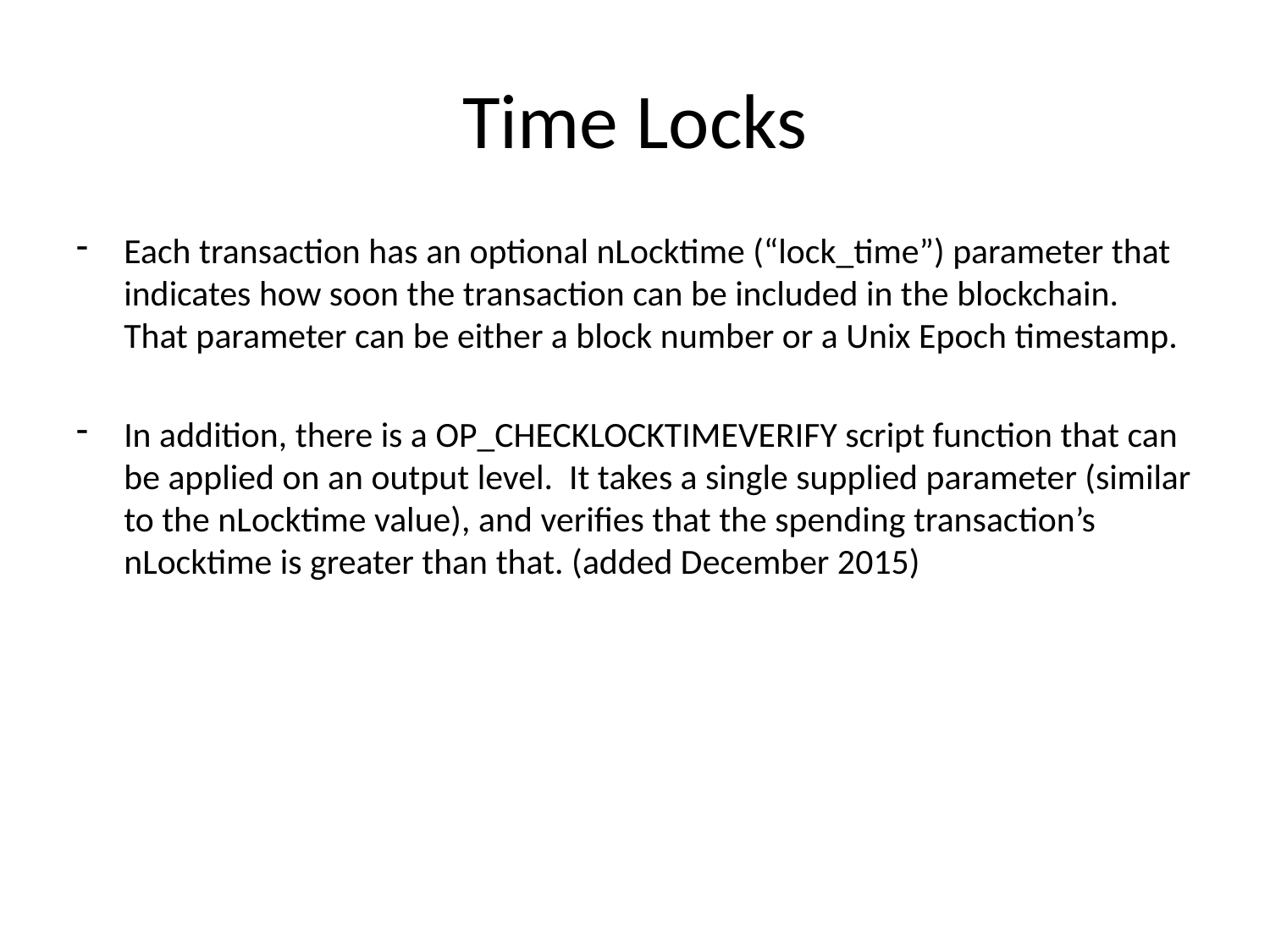

# Time Locks
Each transaction has an optional nLocktime (“lock_time”) parameter that indicates how soon the transaction can be included in the blockchain.  That parameter can be either a block number or a Unix Epoch timestamp.

In addition, there is a OP_CHECKLOCKTIMEVERIFY script function that can be applied on an output level.  It takes a single supplied parameter (similar to the nLocktime value), and verifies that the spending transaction’s nLocktime is greater than that. (added December 2015)